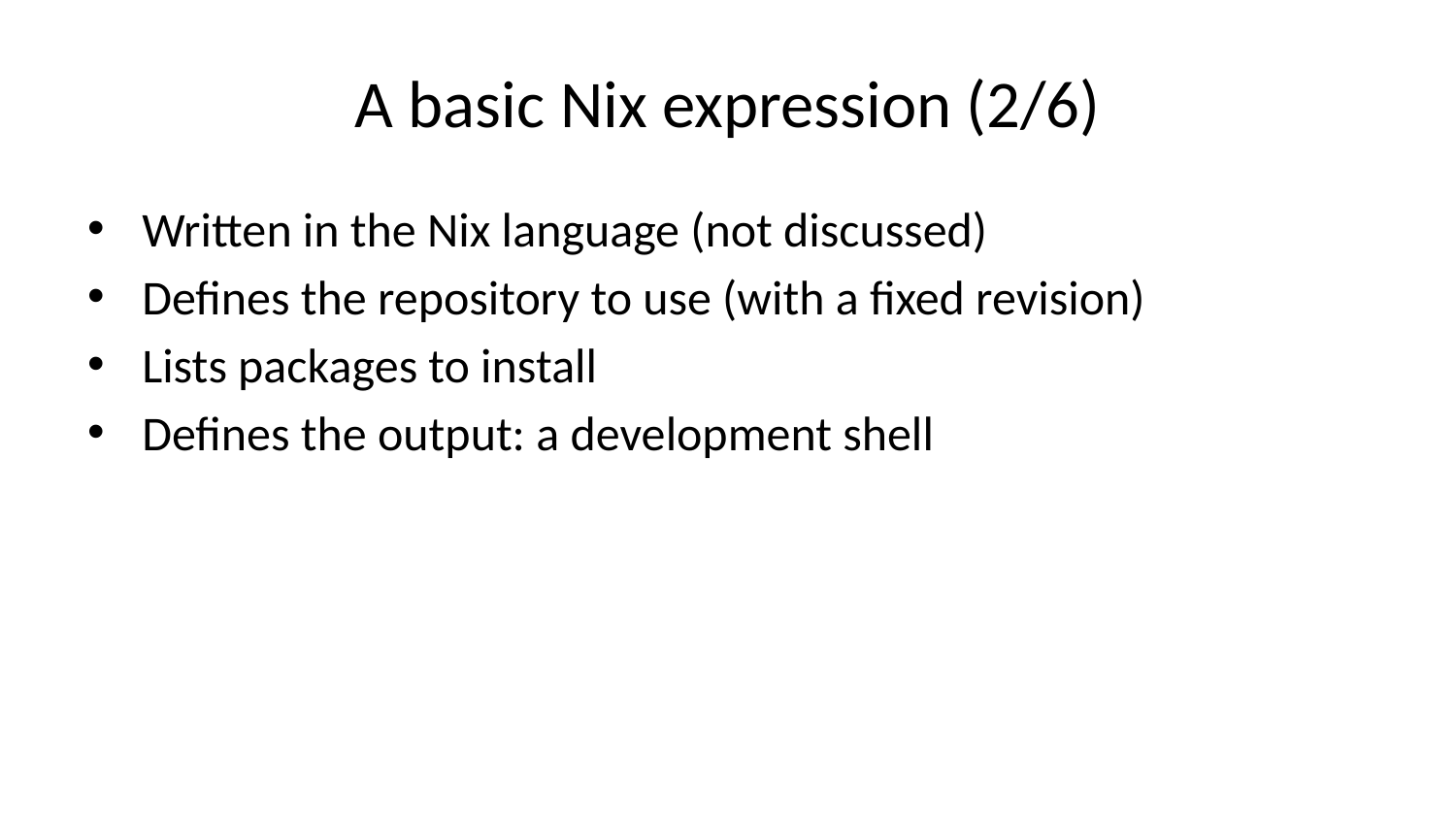

# A basic Nix expression (2/6)
Written in the Nix language (not discussed)
Defines the repository to use (with a fixed revision)
Lists packages to install
Defines the output: a development shell